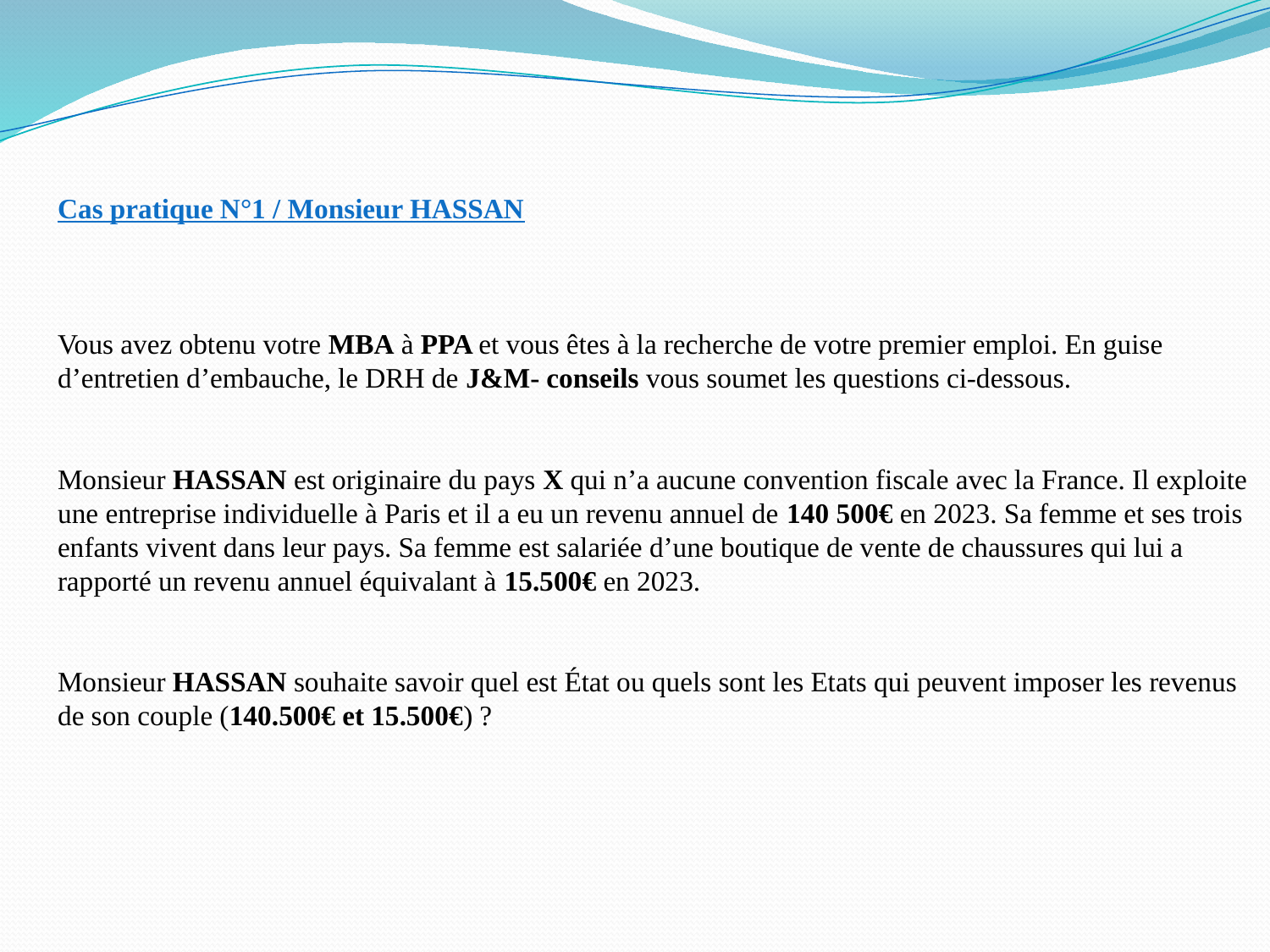

Cas pratique N°1 / Monsieur HASSAN

Vous avez obtenu votre MBA à PPA et vous êtes à la recherche de votre premier emploi. En guise d’entretien d’embauche, le DRH de J&M- conseils vous soumet les questions ci-dessous.

Monsieur HASSAN est originaire du pays X qui n’a aucune convention fiscale avec la France. Il exploite une entreprise individuelle à Paris et il a eu un revenu annuel de 140 500€ en 2023. Sa femme et ses trois enfants vivent dans leur pays. Sa femme est salariée d’une boutique de vente de chaussures qui lui a rapporté un revenu annuel équivalant à 15.500€ en 2023.

Monsieur HASSAN souhaite savoir quel est État ou quels sont les Etats qui peuvent imposer les revenus de son couple (140.500€ et 15.500€) ?